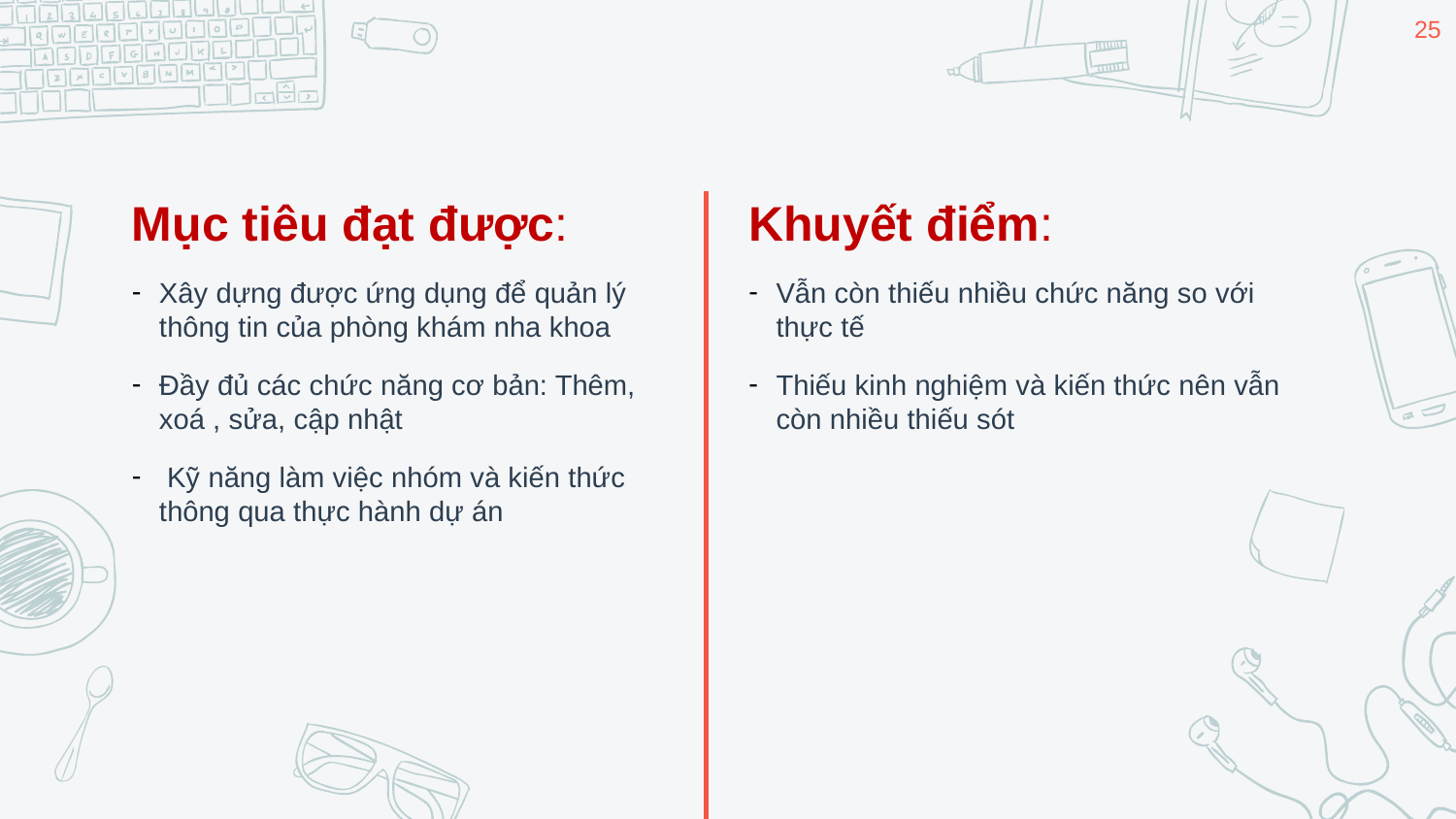

25
Mục tiêu đạt được:
Xây dựng được ứng dụng để quản lý thông tin của phòng khám nha khoa
Đầy đủ các chức năng cơ bản: Thêm, xoá , sửa, cập nhật
 Kỹ năng làm việc nhóm và kiến thức thông qua thực hành dự án
Khuyết điểm:
Vẫn còn thiếu nhiều chức năng so với thực tế
Thiếu kinh nghiệm và kiến thức nên vẫn còn nhiều thiếu sót